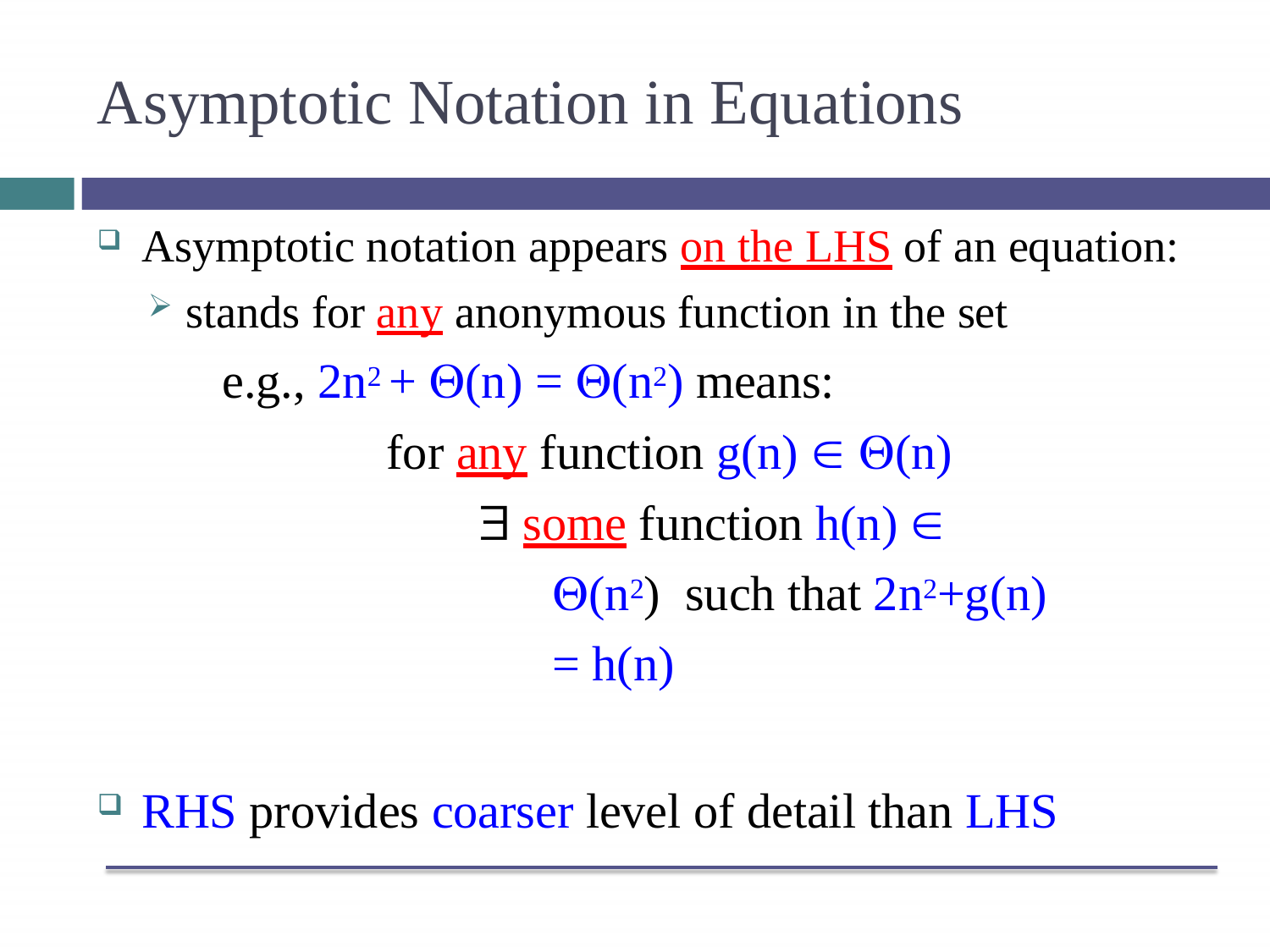

# Asymptotic Notation in Equations

Asymptotic notation appears on the LHS of an equation:
stands for any anonymous function in the set
e.g., 2n2 + Θ(n) = Θ(n2) means:
for any function g(n) ∈ Θ(n)
∃ some function h(n) ∈ Θ(n2)  such that 2n2+g(n) = h(n)

RHS provides coarser level of detail than LHS